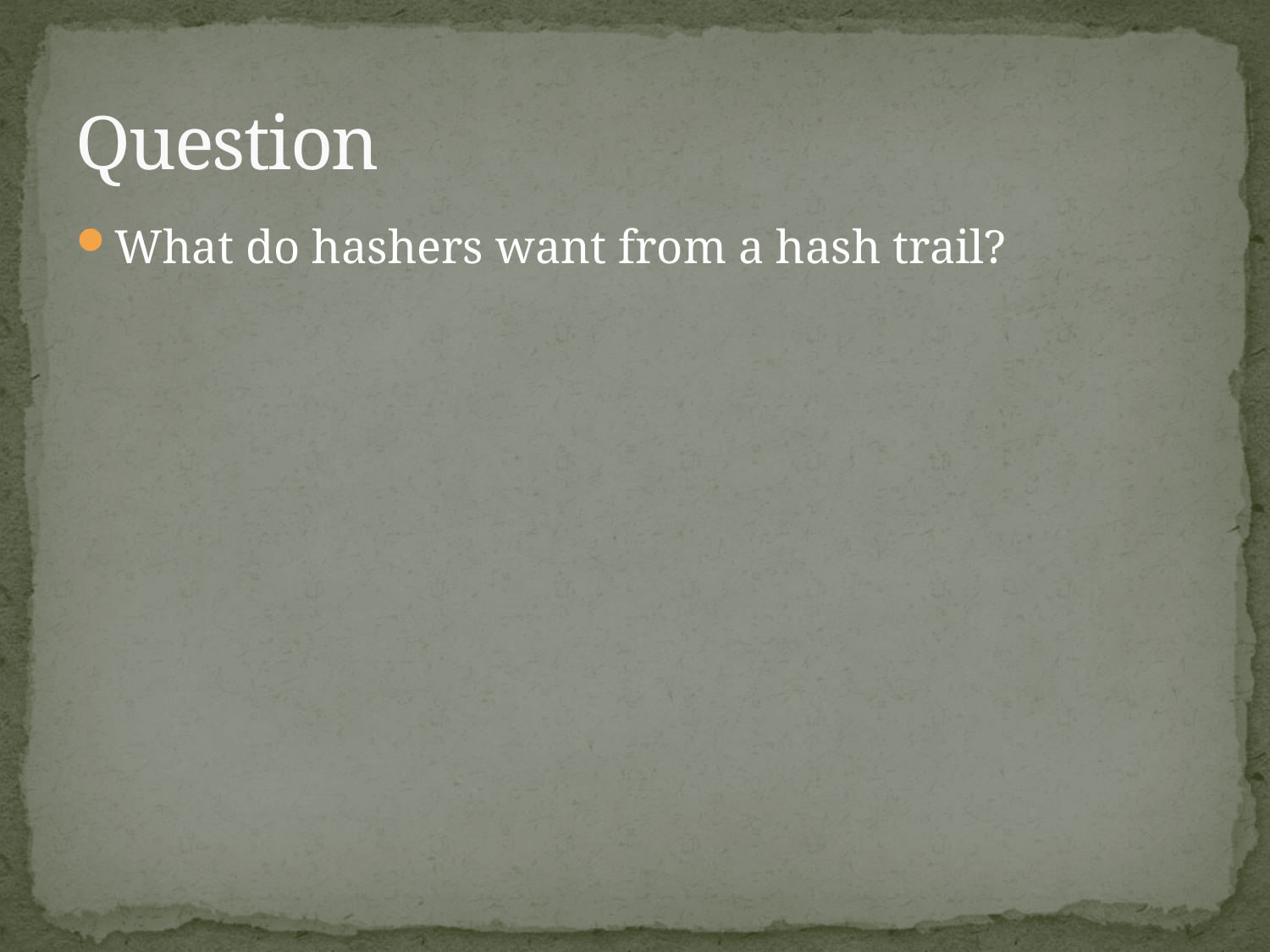

# Question
What do hashers want from a hash trail?